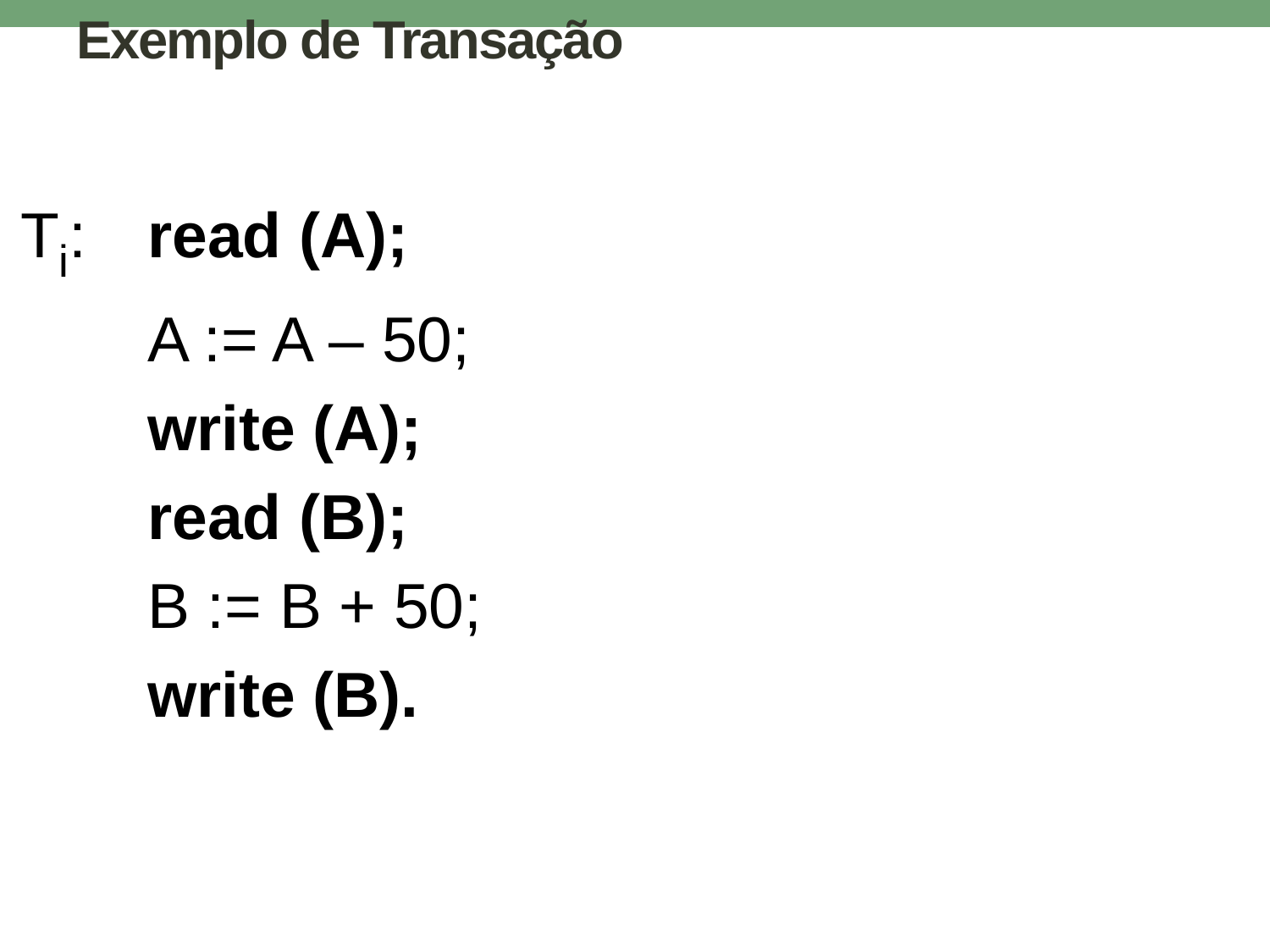

# Exemplo de Transação

Ti: 	read (A);
	A := A – 50;
	write (A);
	read (B);
	B := B + 50;
	write (B).